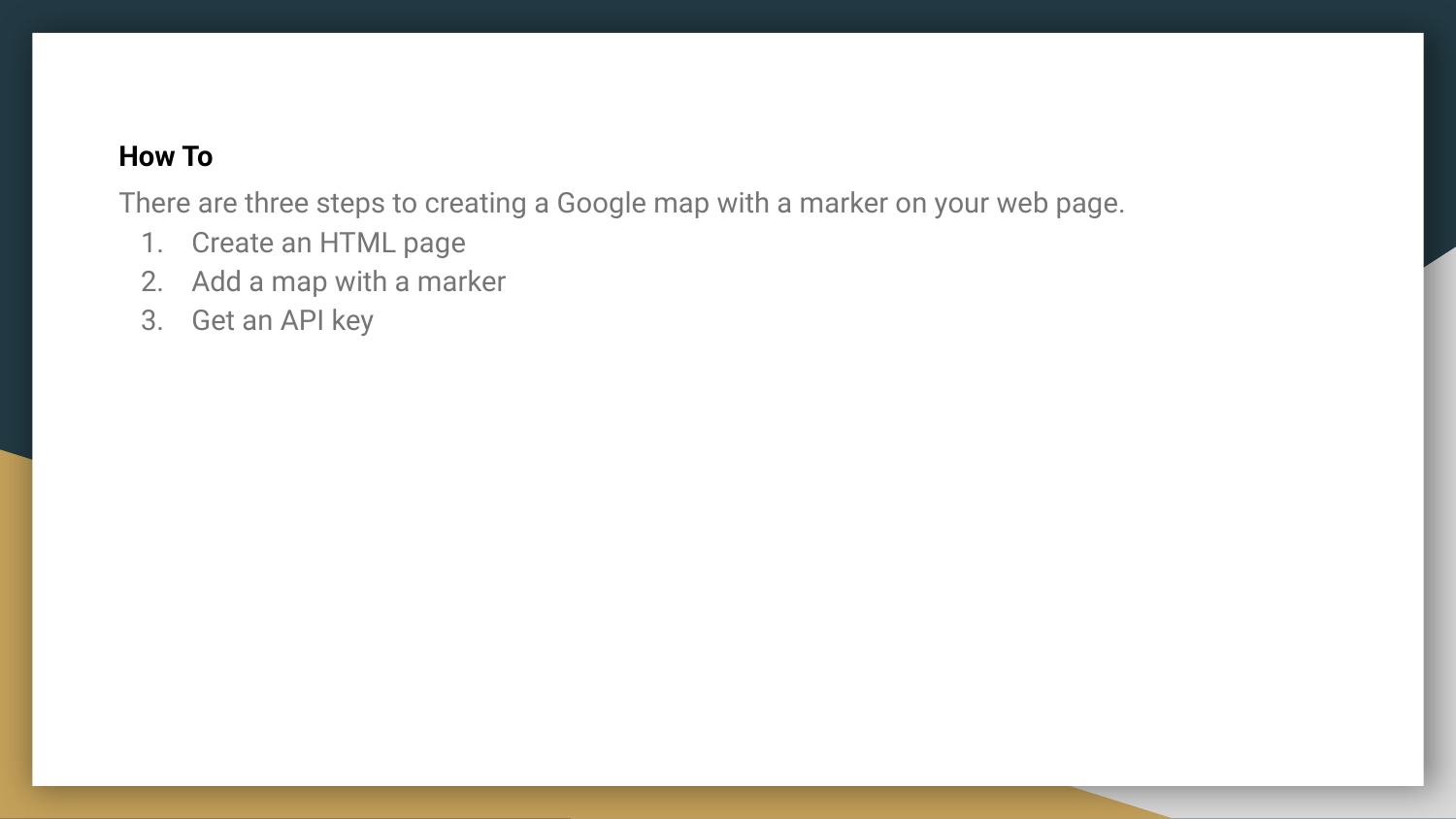

How To
There are three steps to creating a Google map with a marker on your web page.
Create an HTML page
Add a map with a marker
Get an API key